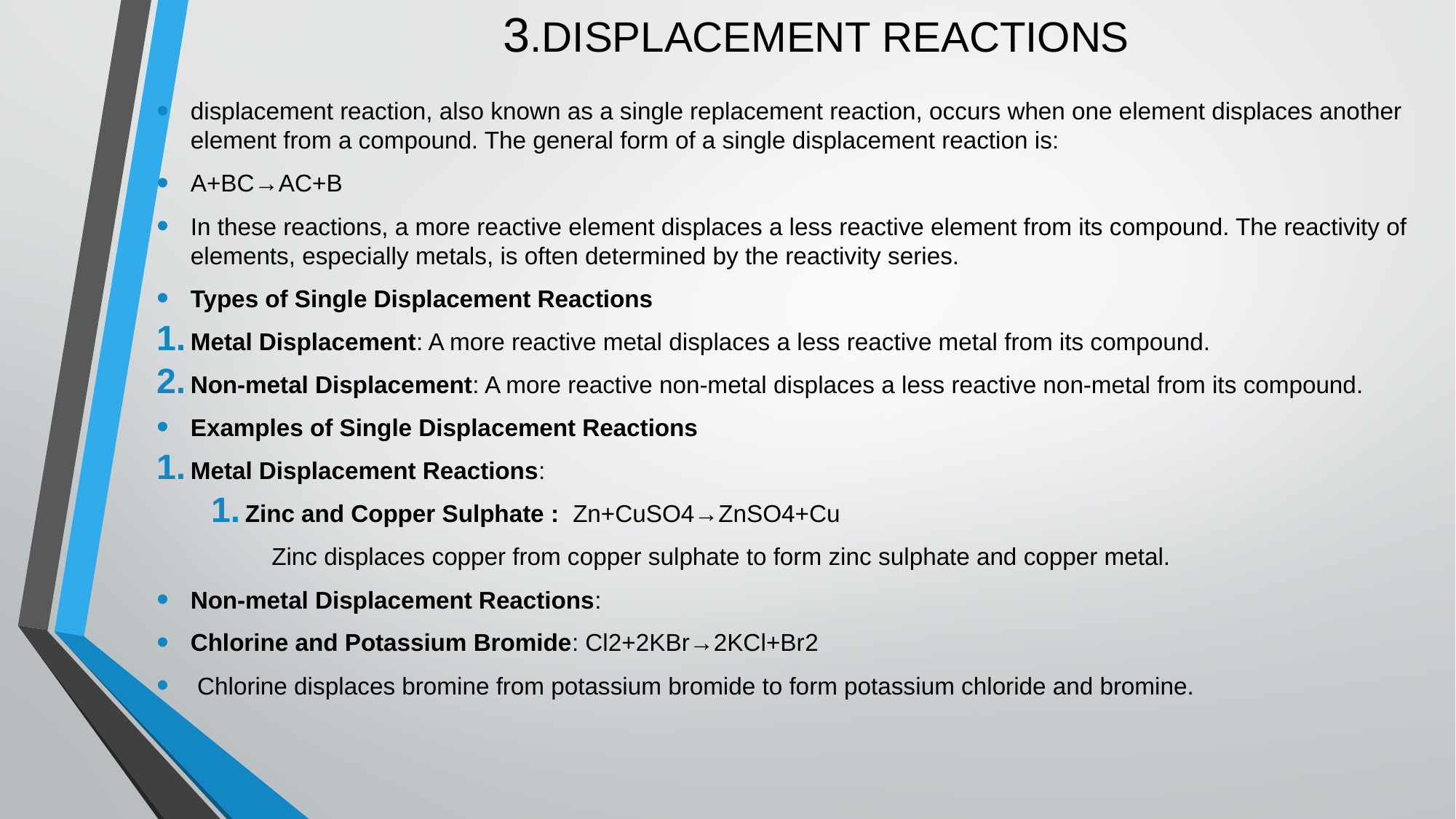

# 3.DISPLACEMENT REACTIONS
displacement reaction, also known as a single replacement reaction, occurs when one element displaces another element from a compound. The general form of a single displacement reaction is:
A+BC→AC+B
In these reactions, a more reactive element displaces a less reactive element from its compound. The reactivity of elements, especially metals, is often determined by the reactivity series.
Types of Single Displacement Reactions
Metal Displacement: A more reactive metal displaces a less reactive metal from its compound.
Non-metal Displacement: A more reactive non-metal displaces a less reactive non-metal from its compound.
Examples of Single Displacement Reactions
Metal Displacement Reactions:
Zinc and Copper Sulphate :  Zn+CuSO4→ZnSO4+Cu
         Zinc displaces copper from copper sulphate to form zinc sulphate and copper metal.
Non-metal Displacement Reactions:
Chlorine and Potassium Bromide: Cl2+2KBr→2KCl+Br​2
 Chlorine displaces bromine from potassium bromide to form potassium chloride and bromine.